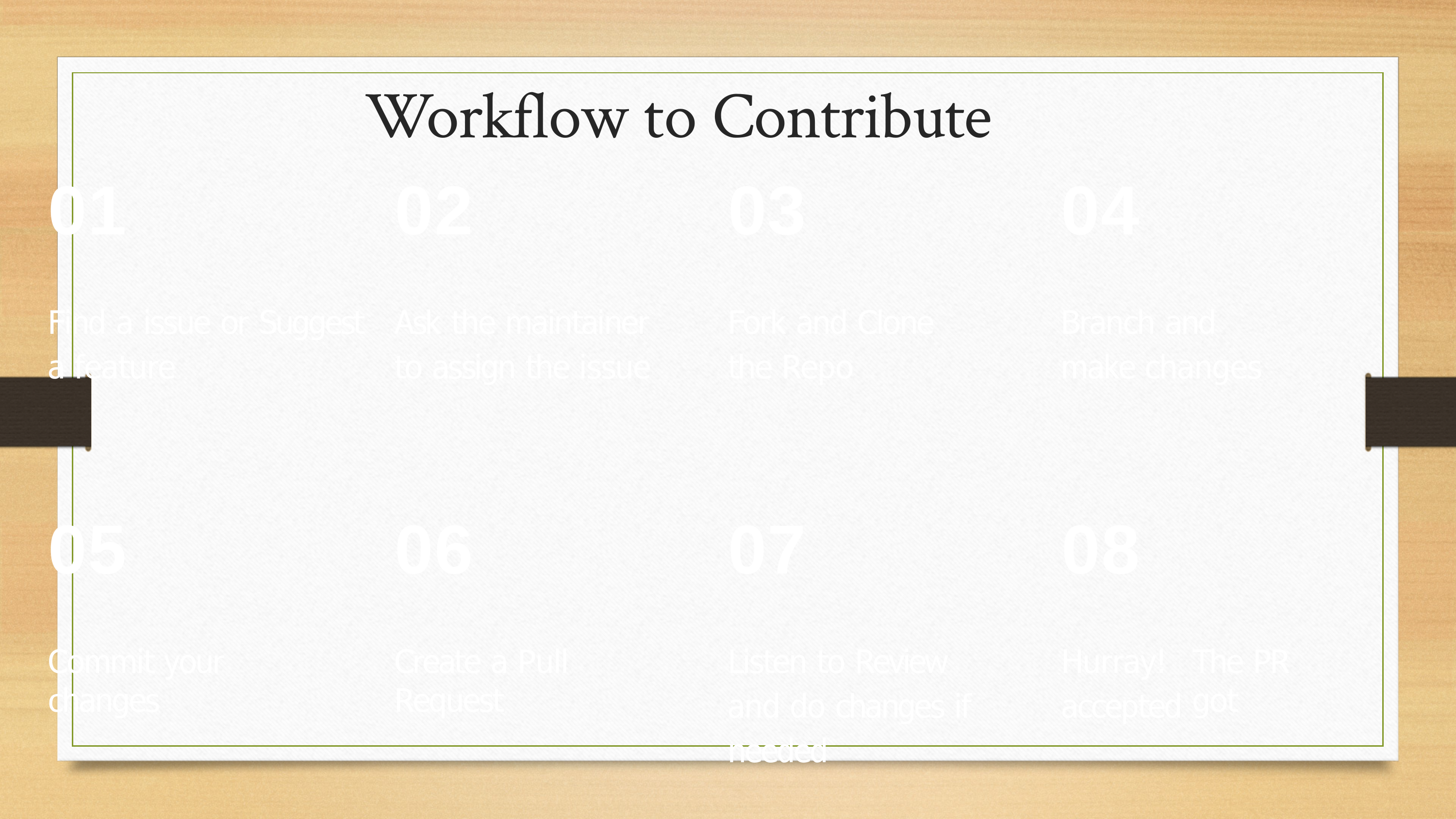

# Workflow to Contribute
01
Find a issue or Suggest a feature
02
Ask the maintainer to assign the issue
03
Fork and Clone the Repo
04
Branch and make changes
05
Commit your changes
06
Create a Pull Request
07
Listen to Review and do changes if needed
08
Hurray! accepted
The PR got